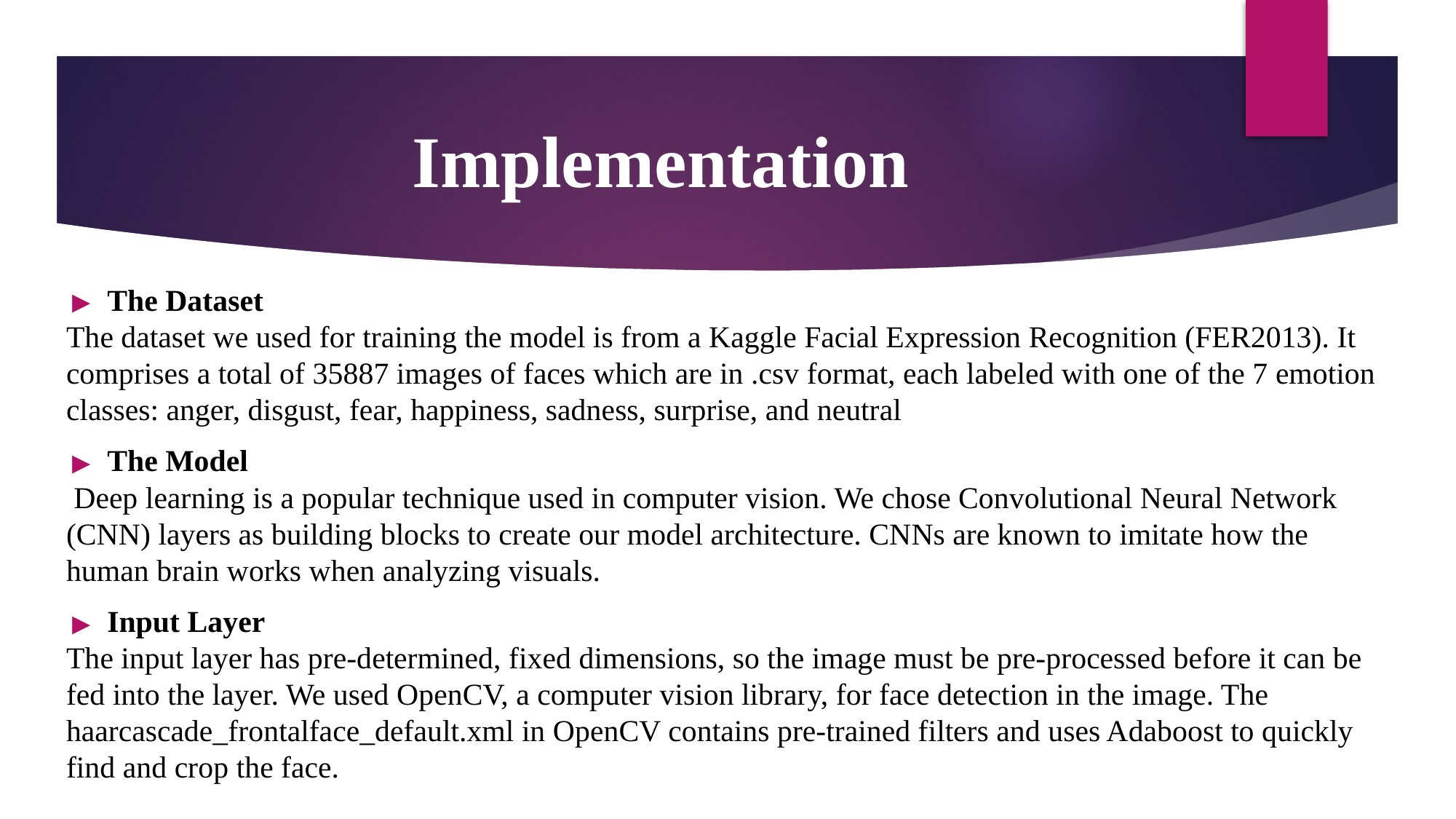

# Implementation
The Dataset
The dataset we used for training the model is from a Kaggle Facial Expression Recognition (FER2013). It comprises a total of 35887 images of faces which are in .csv format, each labeled with one of the 7 emotion classes: anger, disgust, fear, happiness, sadness, surprise, and neutral
The Model
 Deep learning is a popular technique used in computer vision. We chose Convolutional Neural Network (CNN) layers as building blocks to create our model architecture. CNNs are known to imitate how the human brain works when analyzing visuals.
Input Layer
The input layer has pre-determined, fixed dimensions, so the image must be pre-processed before it can be fed into the layer. We used OpenCV, a computer vision library, for face detection in the image. The haarcascade_frontalface_default.xml in OpenCV contains pre-trained filters and uses Adaboost to quickly find and crop the face.